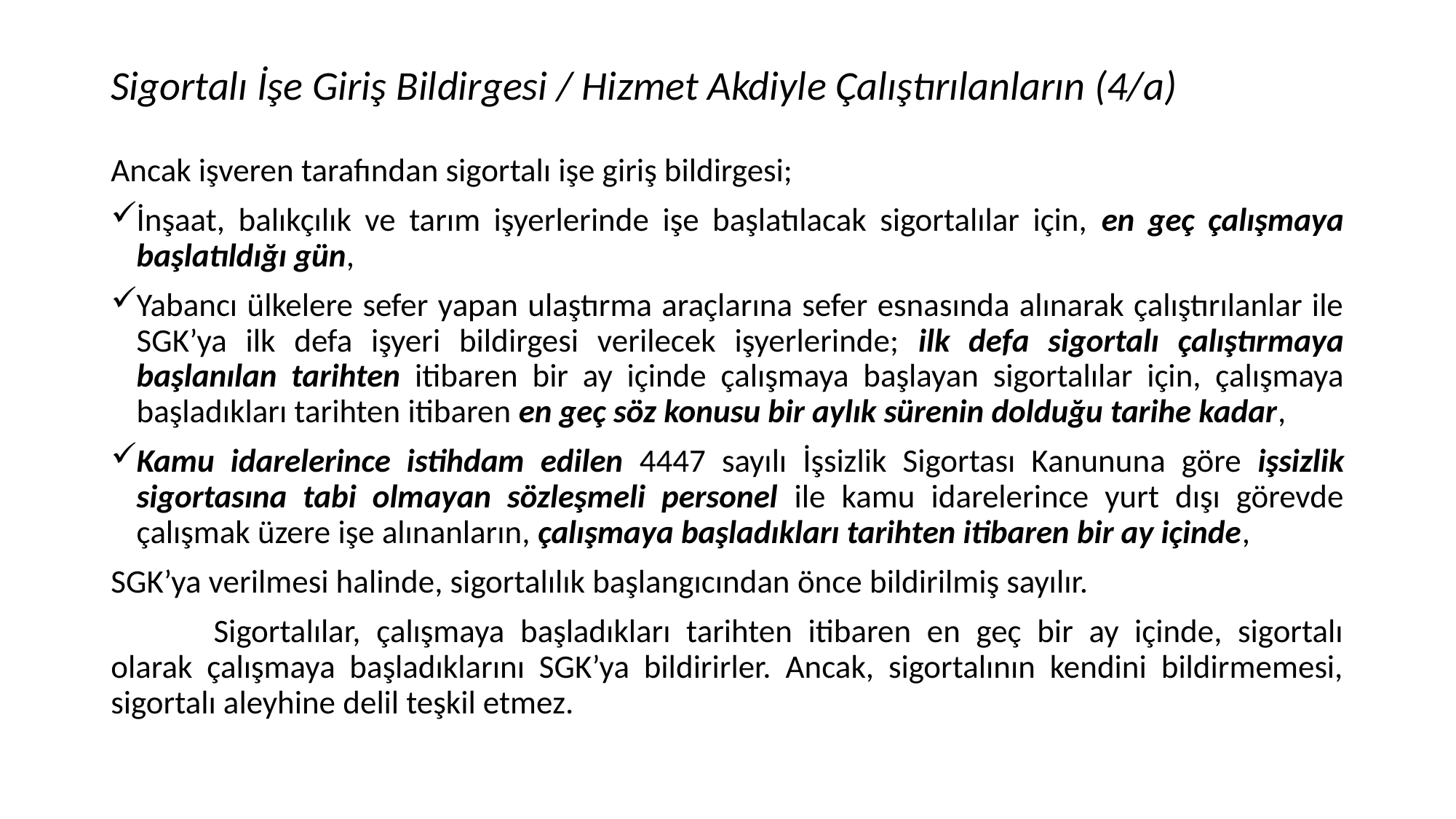

# Sigortalı İşe Giriş Bildirgesi / Hizmet Akdiyle Çalıştırılanların (4/a)
Ancak işveren tarafından sigortalı işe giriş bildirgesi;
İnşaat, balıkçılık ve tarım işyerlerinde işe başlatılacak sigortalılar için, en geç çalışmaya başlatıldığı gün,
Yabancı ülkelere sefer yapan ulaştırma araçlarına sefer esnasında alınarak çalıştırılanlar ile SGK’ya ilk defa işyeri bildirgesi verilecek işyerlerinde; ilk defa sigortalı çalıştırmaya başlanılan tarihten itibaren bir ay içinde çalışmaya başlayan sigortalılar için, çalışmaya başladıkları tarihten itibaren en geç söz konusu bir aylık sürenin dolduğu tarihe kadar,
Kamu idarelerince istihdam edilen 4447 sayılı İşsizlik Sigortası Kanununa göre işsizlik sigortasına tabi olmayan sözleşmeli personel ile kamu idarelerince yurt dışı görevde çalışmak üzere işe alınanların, çalışmaya başladıkları tarihten itibaren bir ay içinde,
SGK’ya verilmesi halinde, sigortalılık başlangıcından önce bildirilmiş sayılır.
	Sigortalılar, çalışmaya başladıkları tarihten itibaren en geç bir ay içinde, sigortalı olarak çalışmaya başladıklarını SGK’ya bildirirler. Ancak, sigortalının kendini bildirmemesi, sigortalı aleyhine delil teşkil etmez.